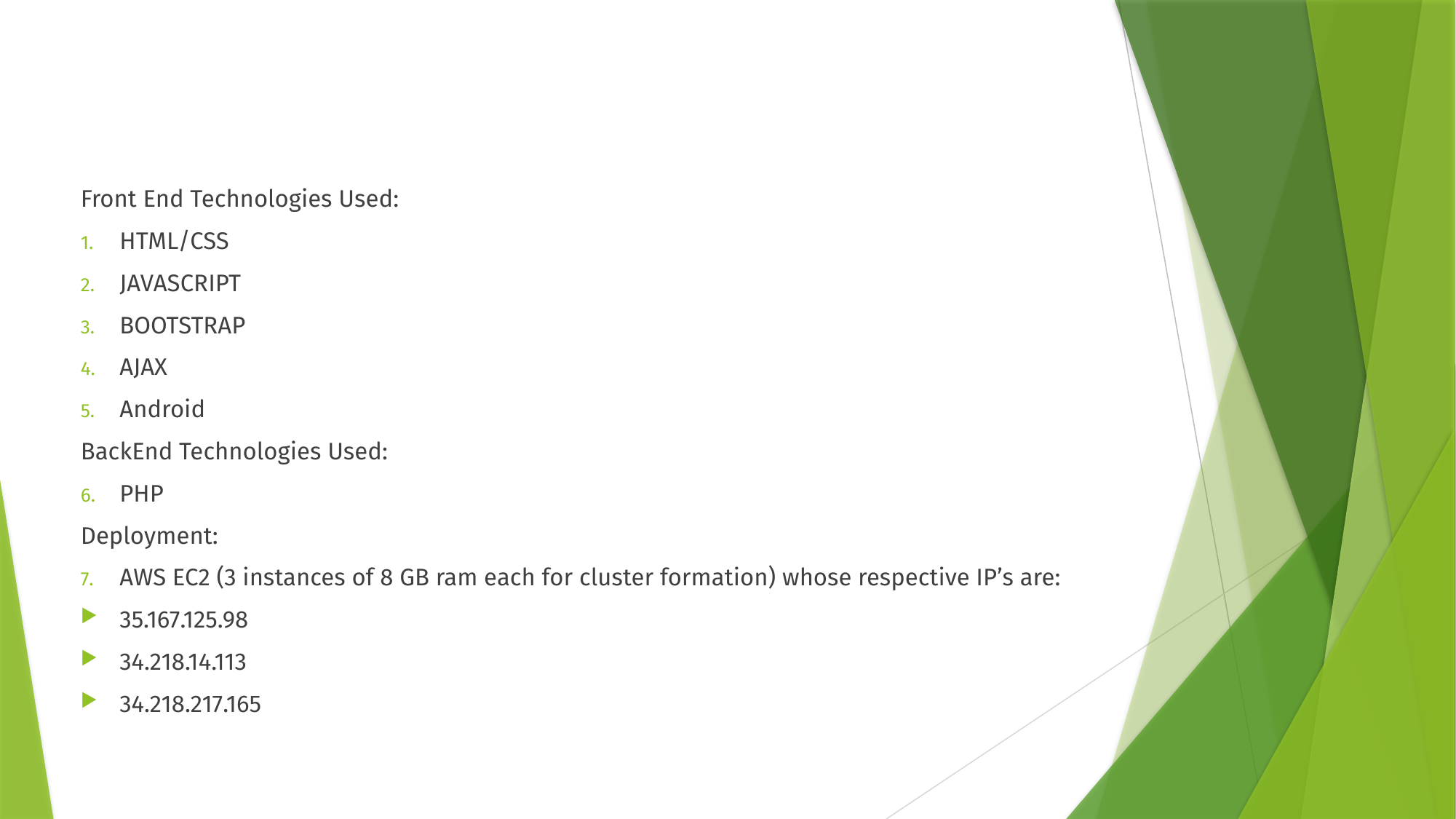

#
Front End Technologies Used:
HTML/CSS
JAVASCRIPT
BOOTSTRAP
AJAX
Android
BackEnd Technologies Used:
PHP
Deployment:
AWS EC2 (3 instances of 8 GB ram each for cluster formation) whose respective IP’s are:
35.167.125.98
34.218.14.113
34.218.217.165